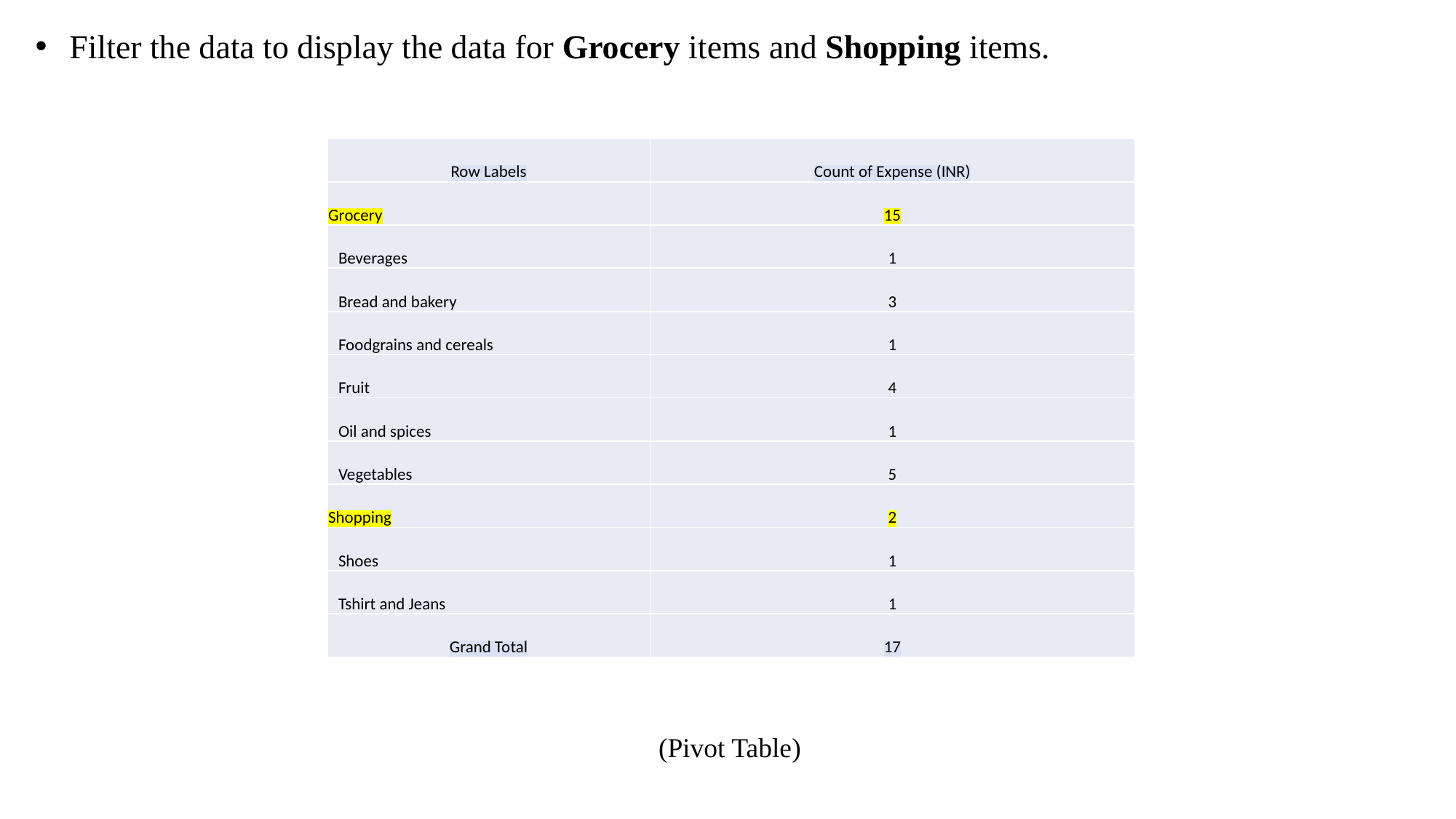

Filter the data to display the data for Grocery items and Shopping items.
| Row Labels | Count of Expense (INR) |
| --- | --- |
| Grocery | 15 |
| Beverages | 1 |
| Bread and bakery | 3 |
| Foodgrains and cereals | 1 |
| Fruit | 4 |
| Oil and spices | 1 |
| Vegetables | 5 |
| Shopping | 2 |
| Shoes | 1 |
| Tshirt and Jeans | 1 |
| Grand Total | 17 |
(Pivot Table)